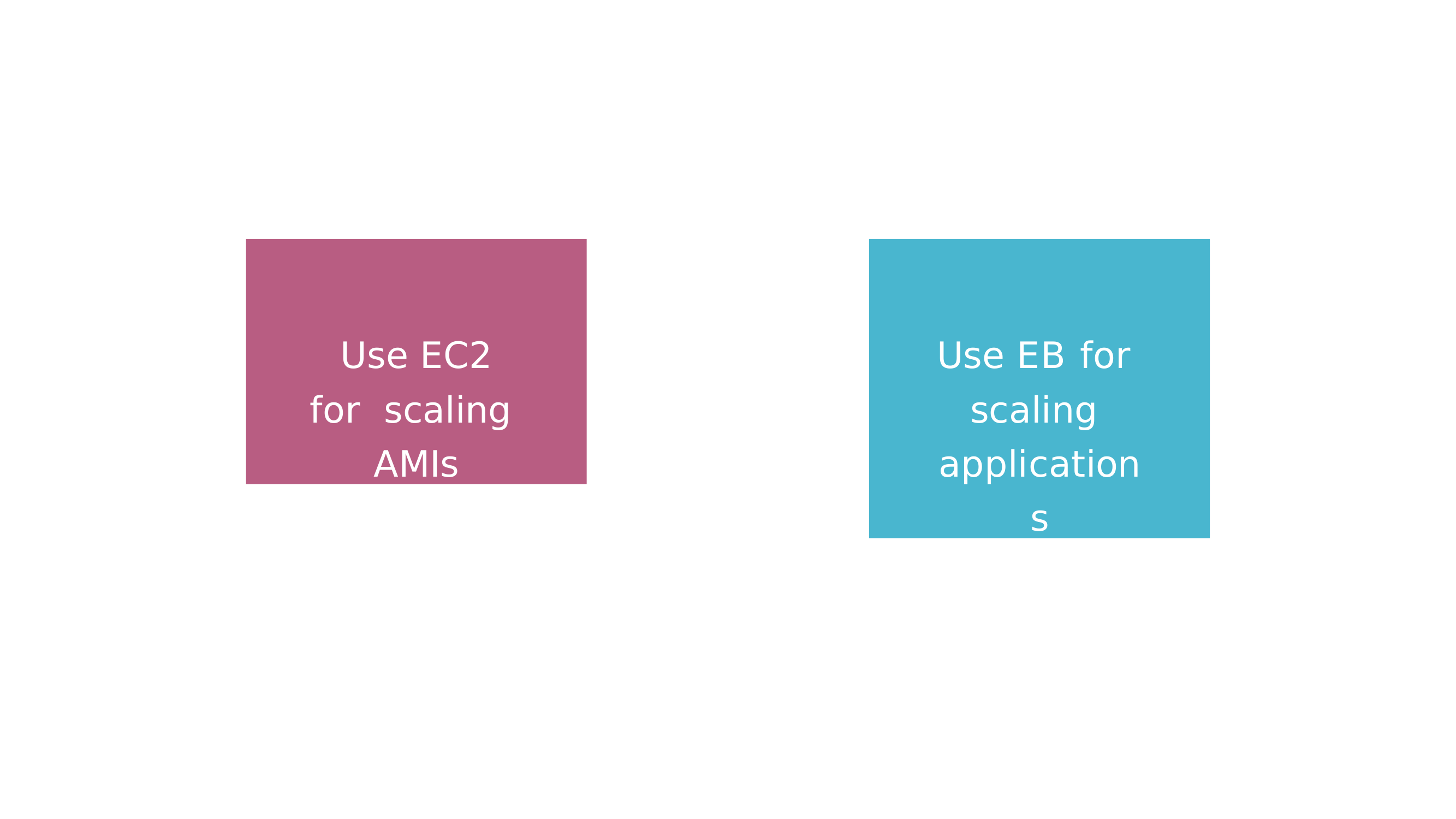

Use EC2 for  scaling  AMIs

Use EB for  scaling  applications
13